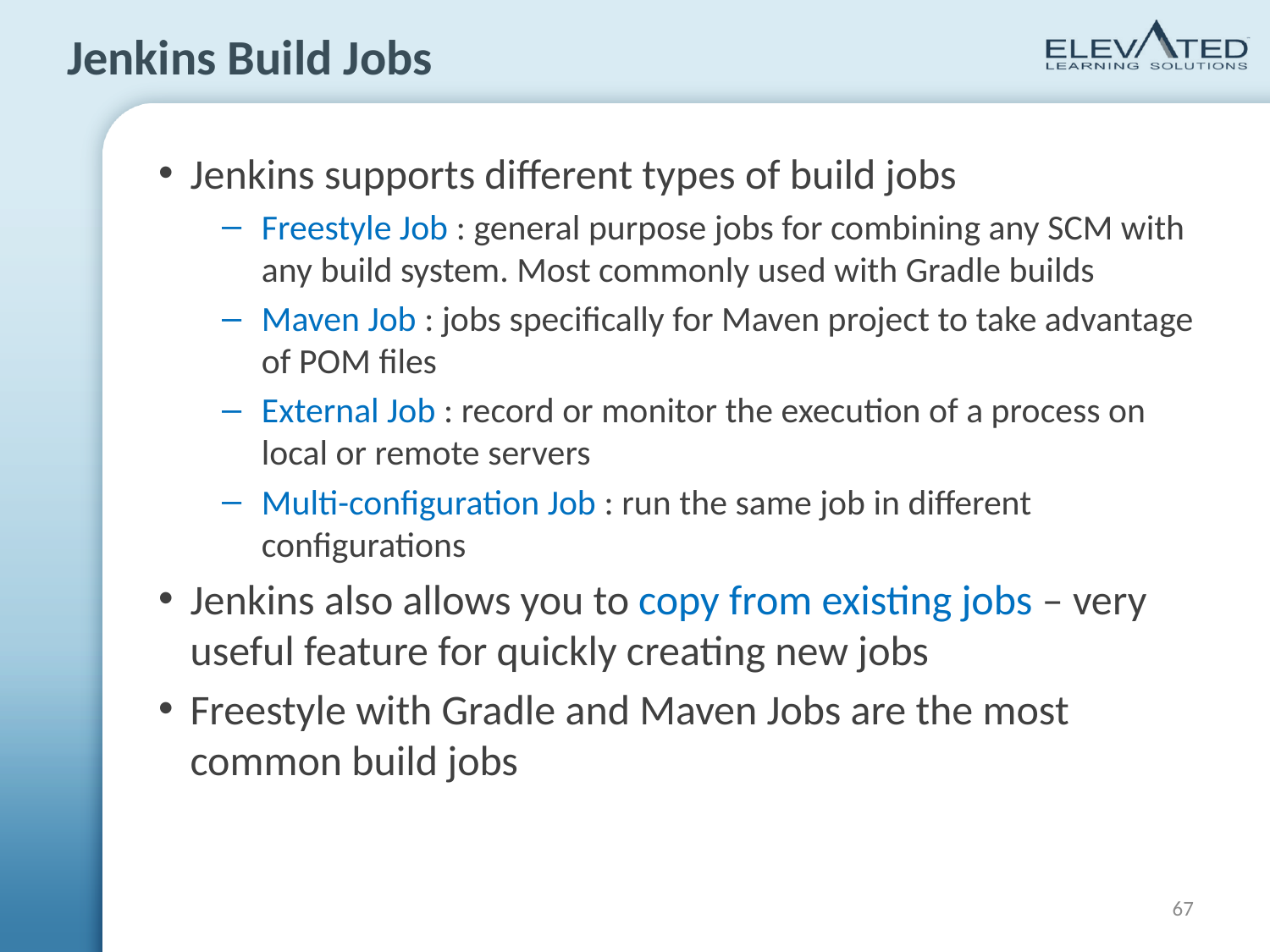

# Jenkins Build Jobs
Jenkins supports different types of build jobs
Freestyle Job : general purpose jobs for combining any SCM with any build system. Most commonly used with Gradle builds
Maven Job : jobs specifically for Maven project to take advantage of POM files
External Job : record or monitor the execution of a process on local or remote servers
Multi-configuration Job : run the same job in different configurations
Jenkins also allows you to copy from existing jobs – very useful feature for quickly creating new jobs
Freestyle with Gradle and Maven Jobs are the most common build jobs
67